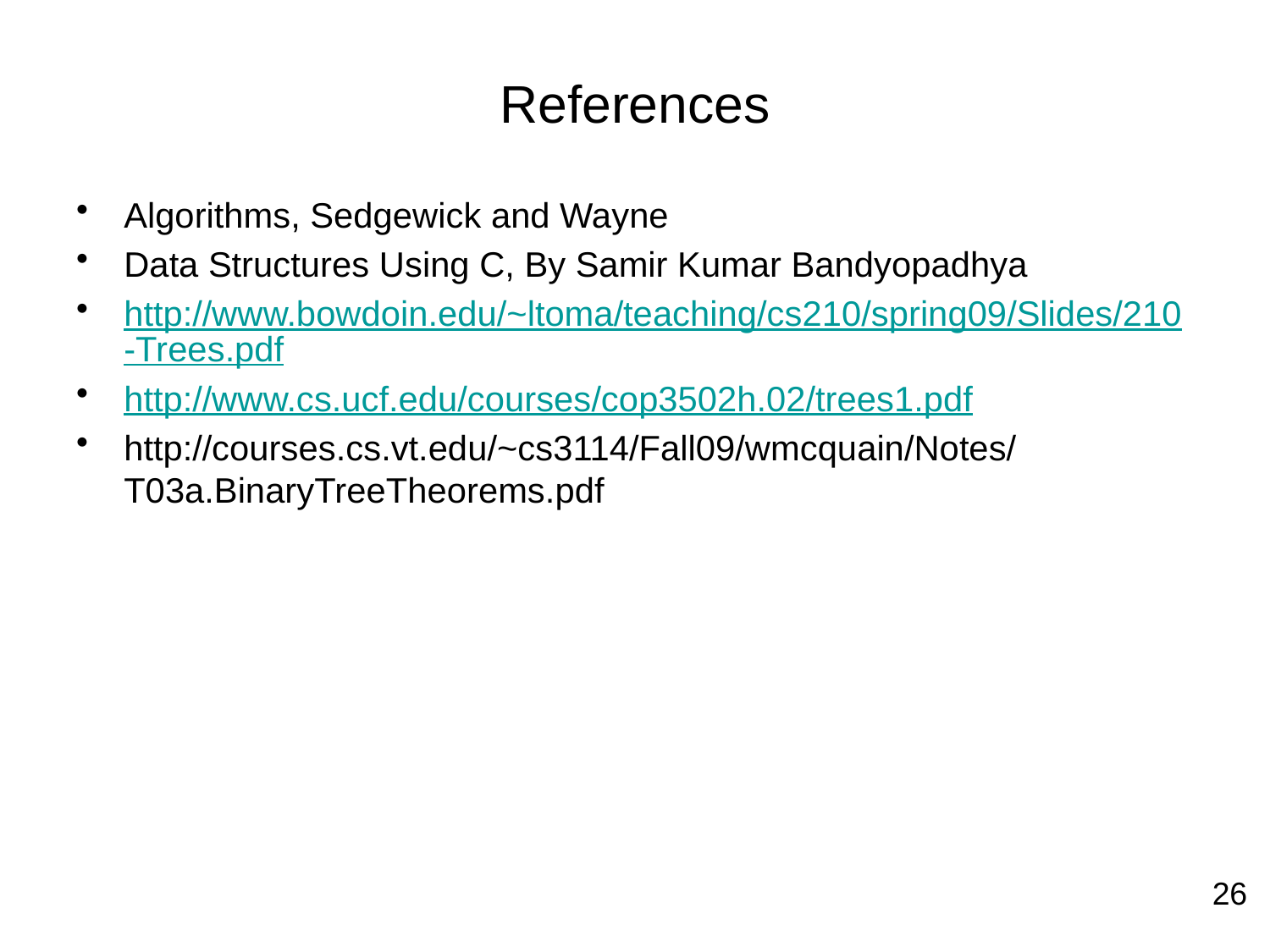

# References
Algorithms, Sedgewick and Wayne
Data Structures Using C, By Samir Kumar Bandyopadhya
http://www.bowdoin.edu/~ltoma/teaching/cs210/spring09/Slides/210-Trees.pdf
http://www.cs.ucf.edu/courses/cop3502h.02/trees1.pdf
http://courses.cs.vt.edu/~cs3114/Fall09/wmcquain/Notes/T03a.BinaryTreeTheorems.pdf